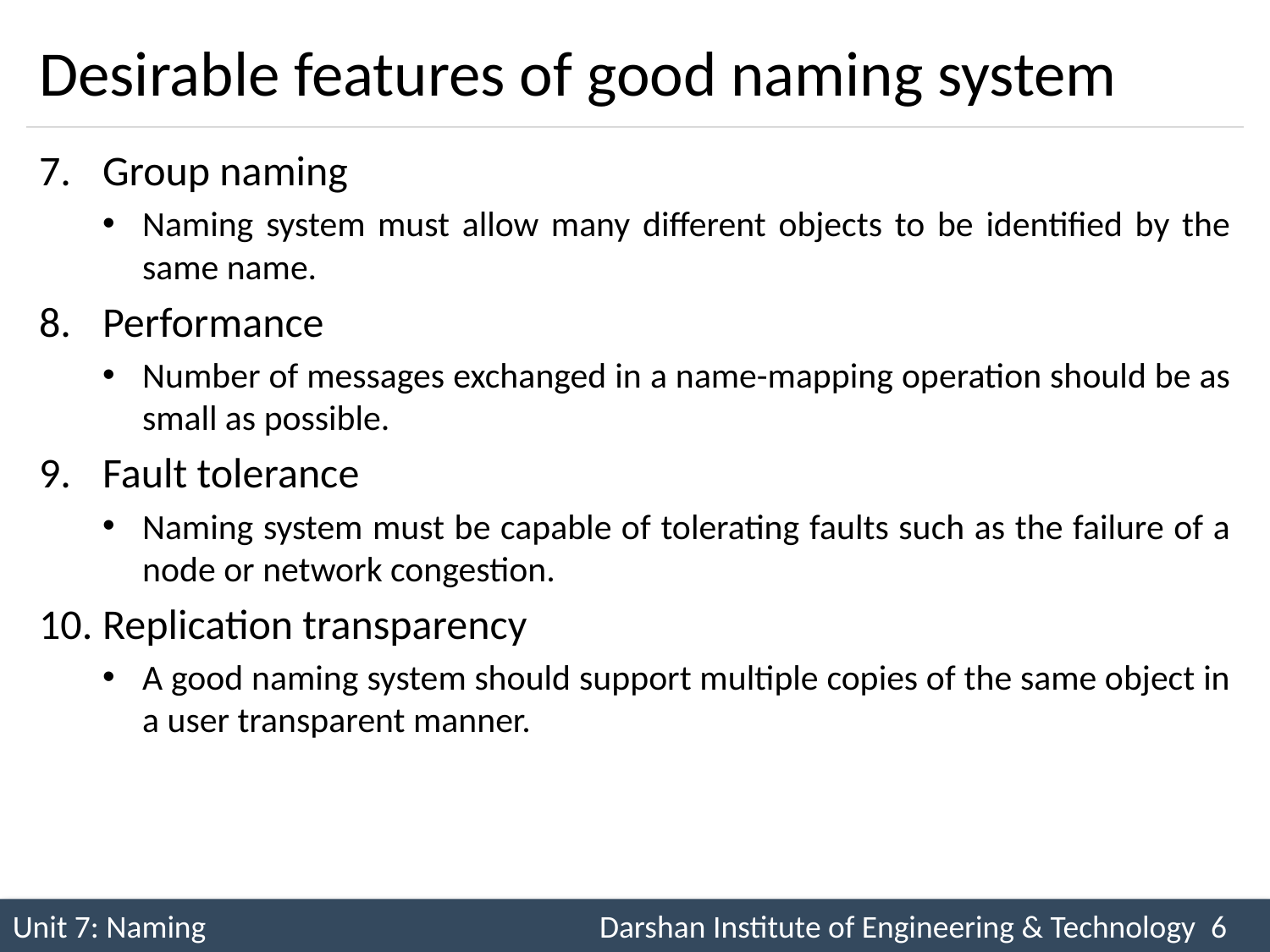

# Desirable features of good naming system
Group naming
Naming system must allow many different objects to be identified by the same name.
Performance
Number of messages exchanged in a name-mapping operation should be as small as possible.
Fault tolerance
Naming system must be capable of tolerating faults such as the failure of a node or network congestion.
Replication transparency
A good naming system should support multiple copies of the same object in a user transparent manner.